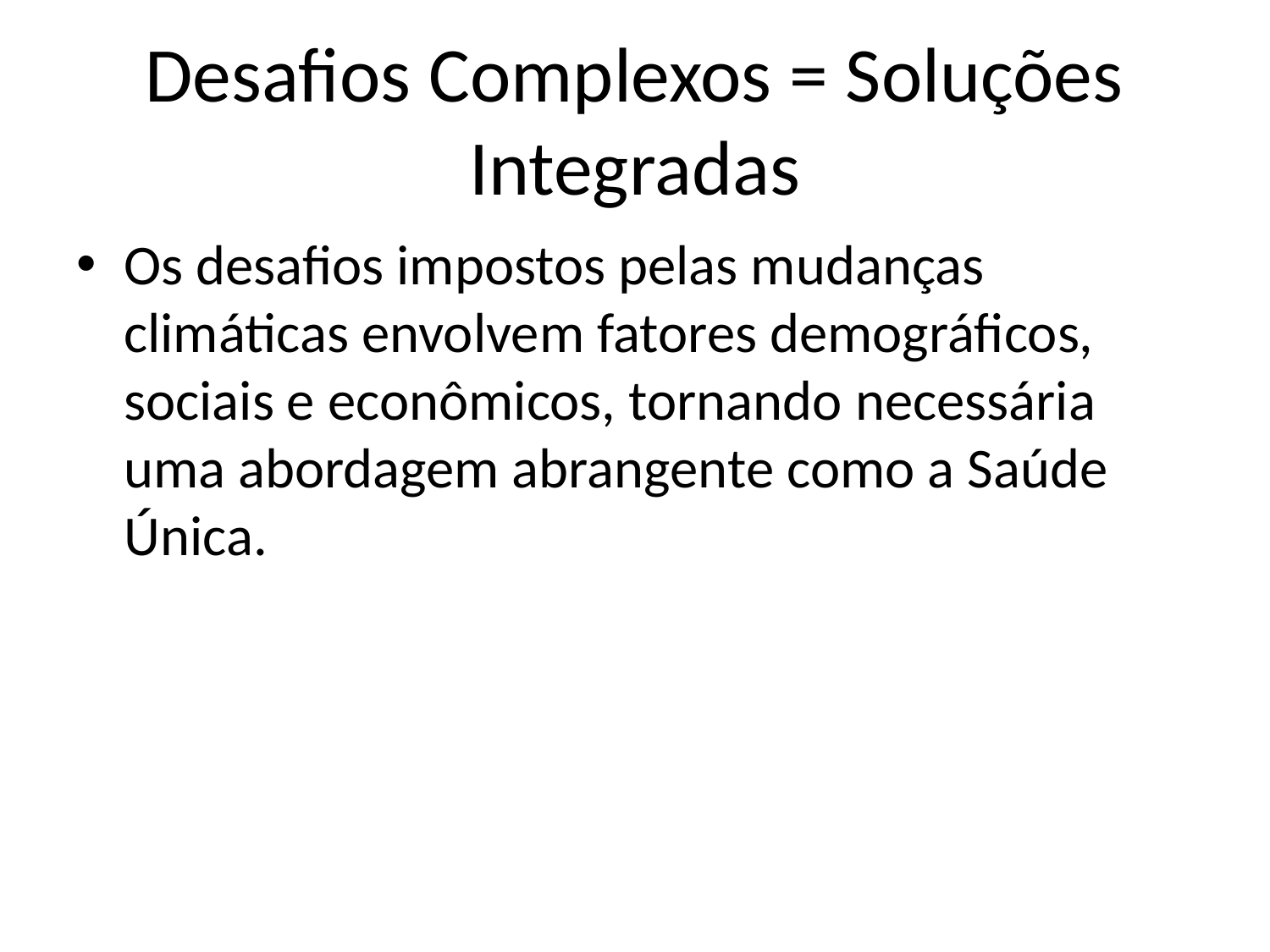

# Desafios Complexos = Soluções Integradas
Os desafios impostos pelas mudanças climáticas envolvem fatores demográficos, sociais e econômicos, tornando necessária uma abordagem abrangente como a Saúde Única.